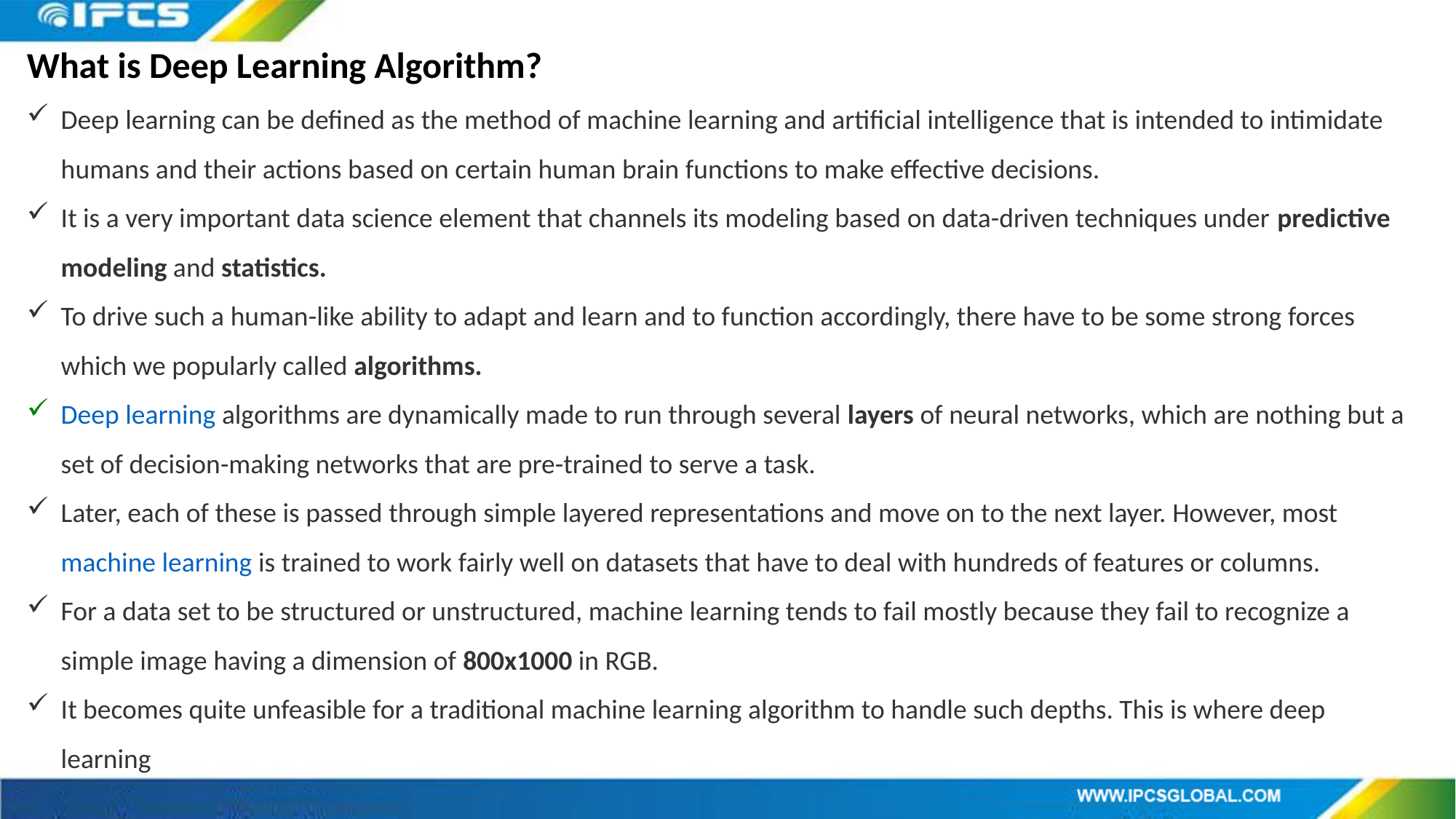

What is Deep Learning Algorithm?
Deep learning can be defined as the method of machine learning and artificial intelligence that is intended to intimidate humans and their actions based on certain human brain functions to make effective decisions.
It is a very important data science element that channels its modeling based on data-driven techniques under predictive modeling and statistics.
To drive such a human-like ability to adapt and learn and to function accordingly, there have to be some strong forces which we popularly called algorithms.
Deep learning algorithms are dynamically made to run through several layers of neural networks, which are nothing but a set of decision-making networks that are pre-trained to serve a task.
Later, each of these is passed through simple layered representations and move on to the next layer. However, most machine learning is trained to work fairly well on datasets that have to deal with hundreds of features or columns.
For a data set to be structured or unstructured, machine learning tends to fail mostly because they fail to recognize a simple image having a dimension of 800x1000 in RGB.
It becomes quite unfeasible for a traditional machine learning algorithm to handle such depths. This is where deep learning